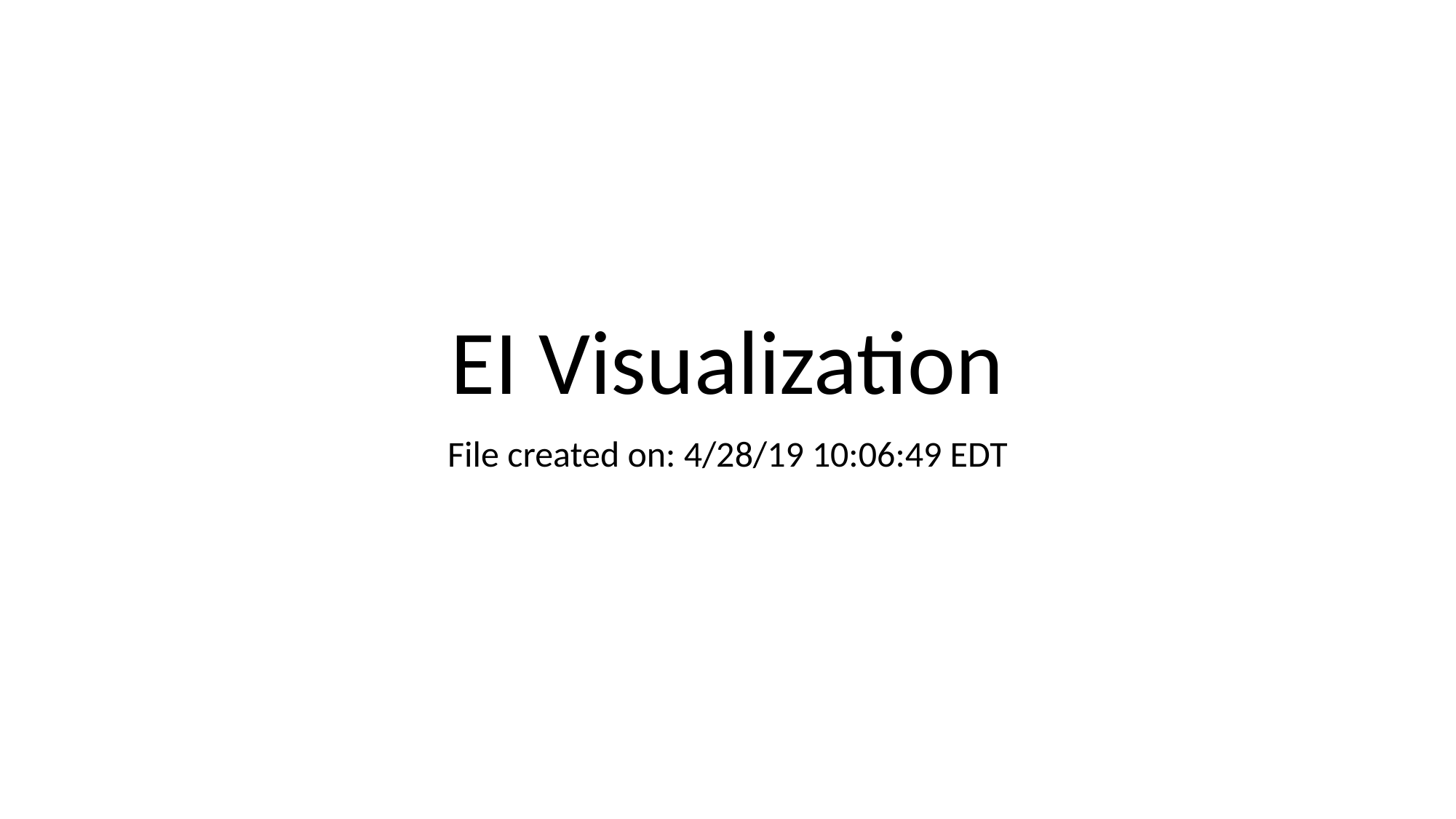

# EI Visualization
File created on: 4/28/19 10:06:49 EDT